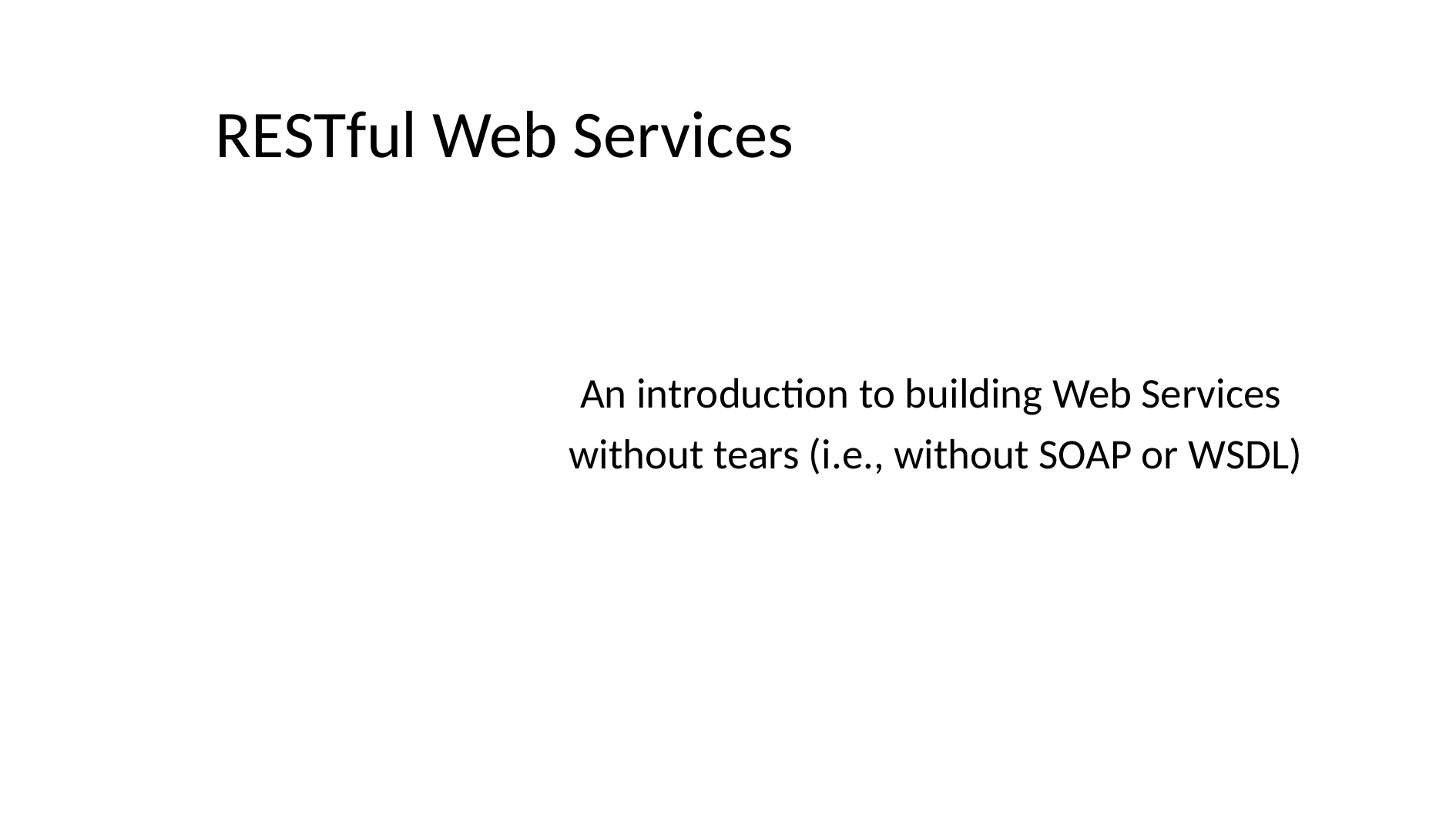

# RESTful Web Services
An introduction to building Web Services
 without tears (i.e., without SOAP or WSDL)